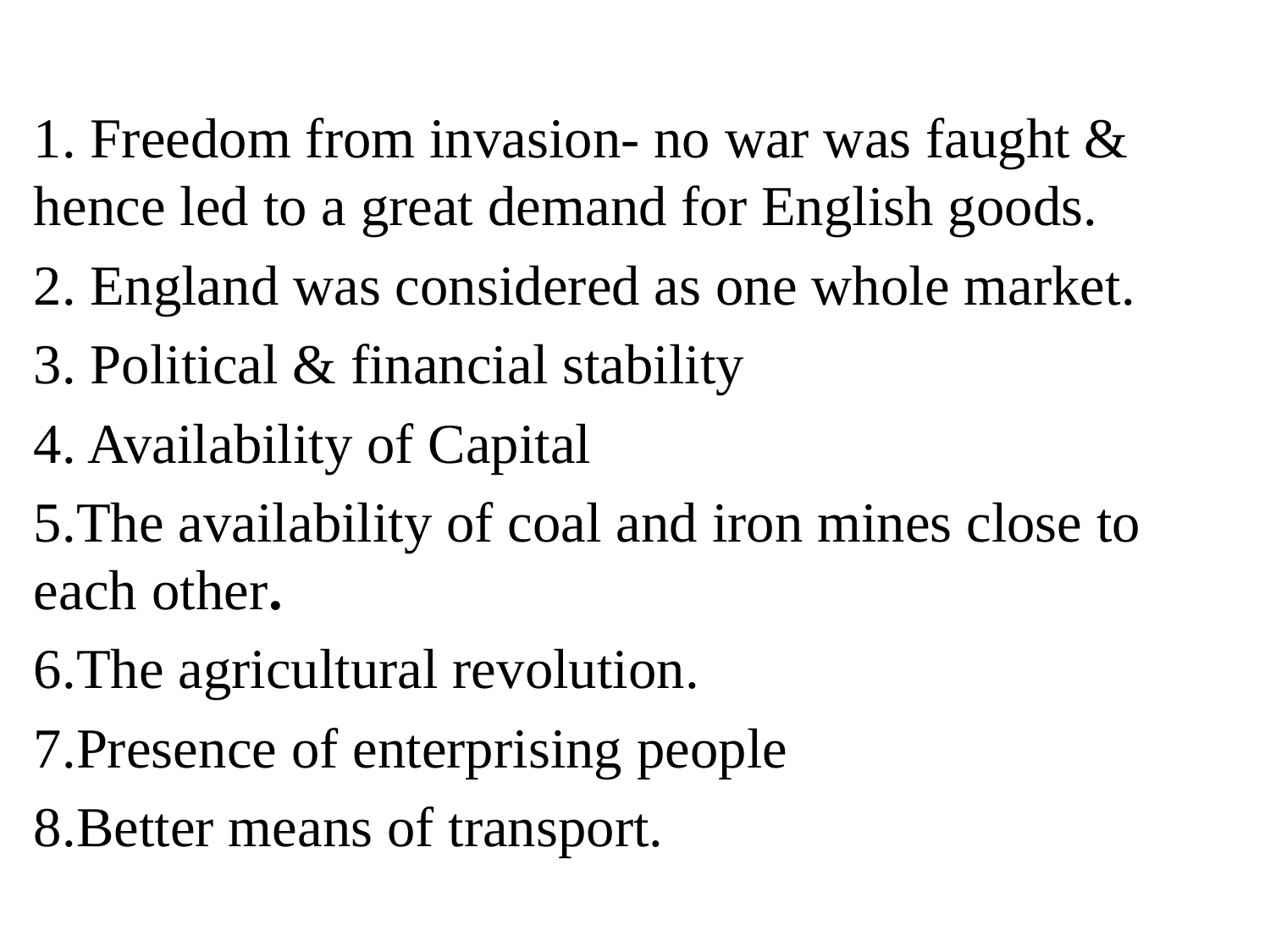

1. Freedom from invasion- no war was faught & hence led to a great demand for English goods.
2. England was considered as one whole market.
3. Political & financial stability
4. Availability of Capital
5.The availability of coal and iron mines close to each other.
6.The agricultural revolution.
7.Presence of enterprising people
8.Better means of transport.